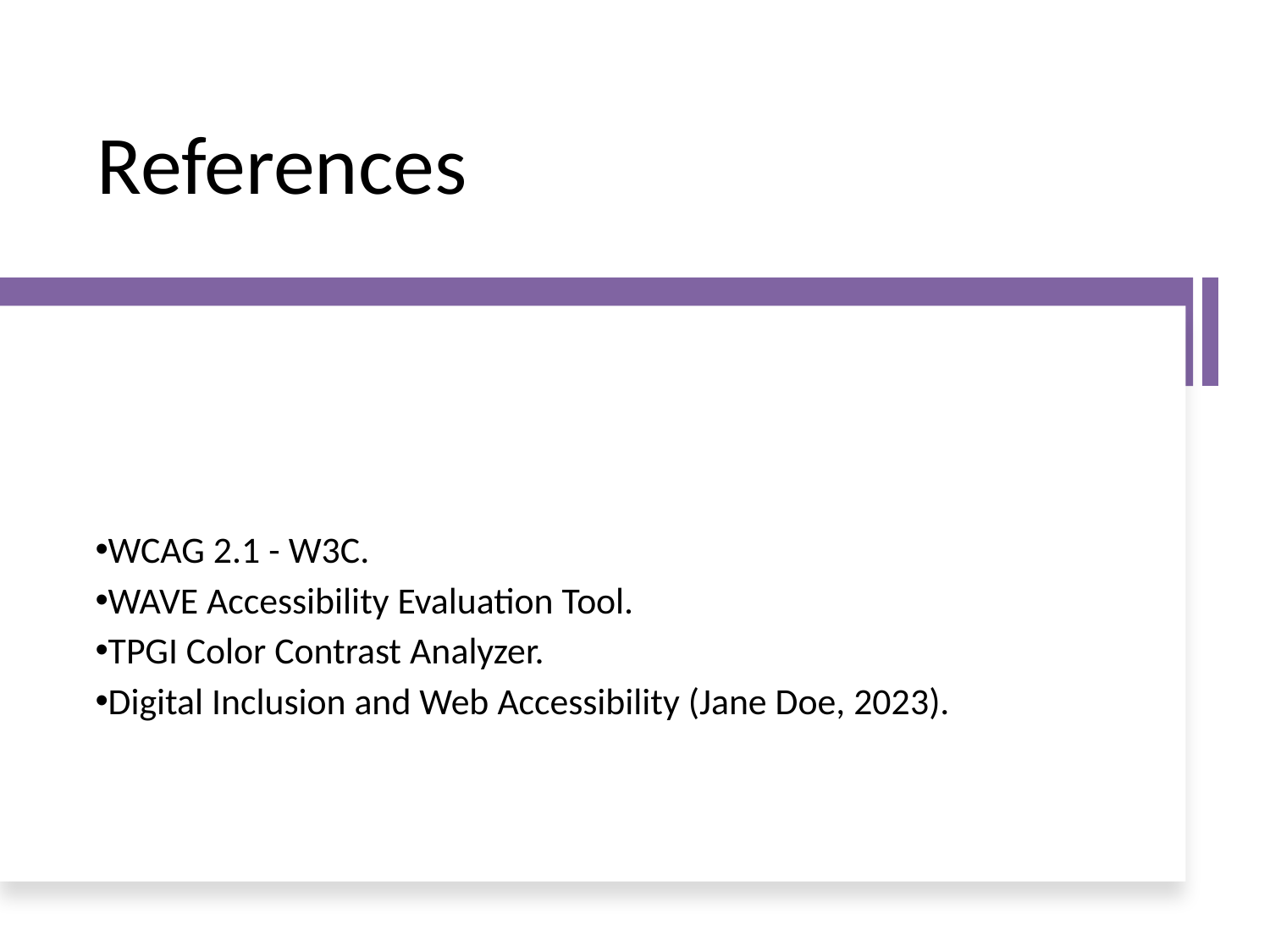

# References

WCAG 2.1 - W3C.
WAVE Accessibility Evaluation Tool.
TPGI Color Contrast Analyzer.
Digital Inclusion and Web Accessibility (Jane Doe, 2023).